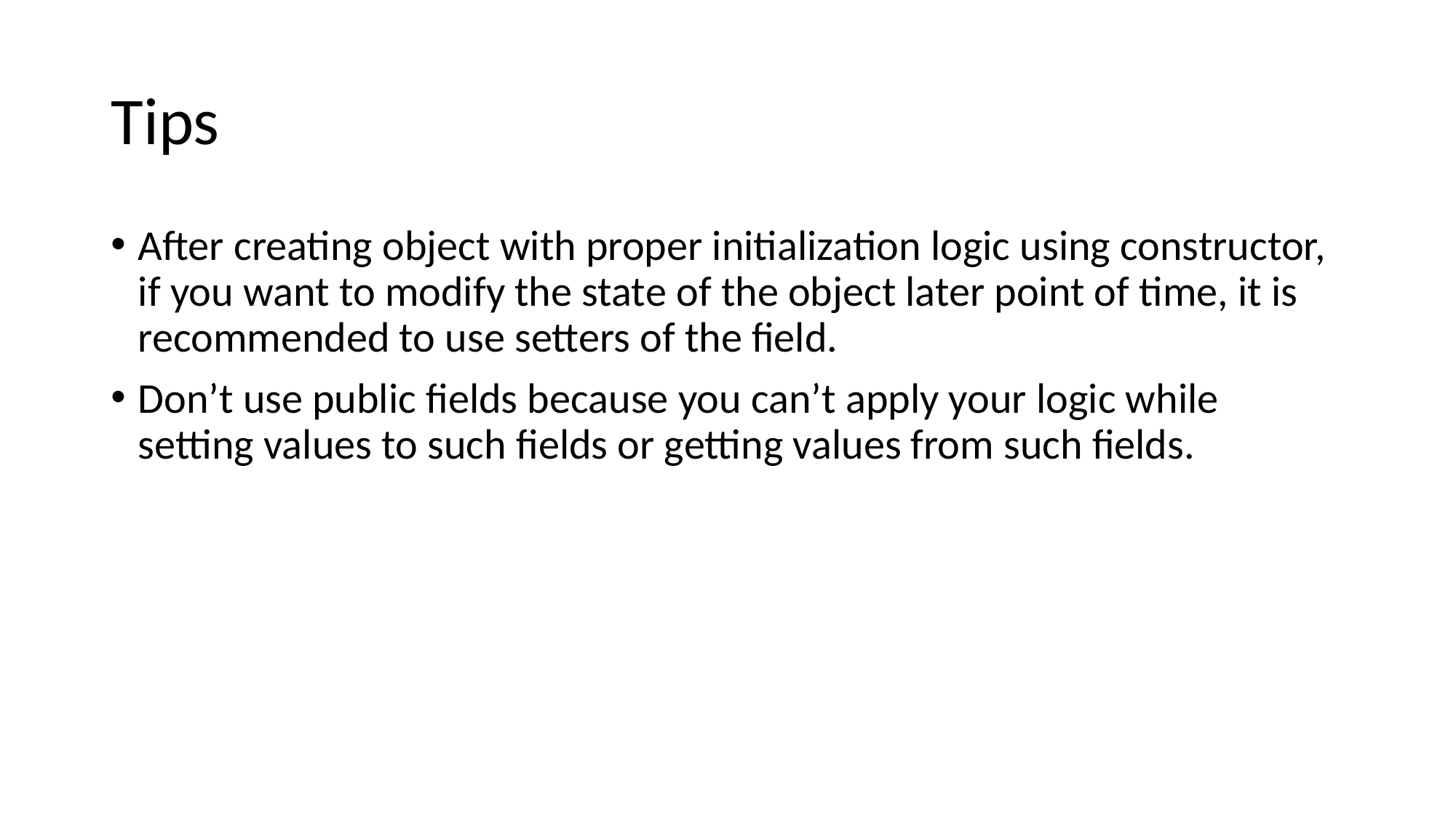

# Tips
After creating object with proper initialization logic using constructor, if you want to modify the state of the object later point of time, it is recommended to use setters of the field.
Don’t use public fields because you can’t apply your logic while setting values to such fields or getting values from such fields.